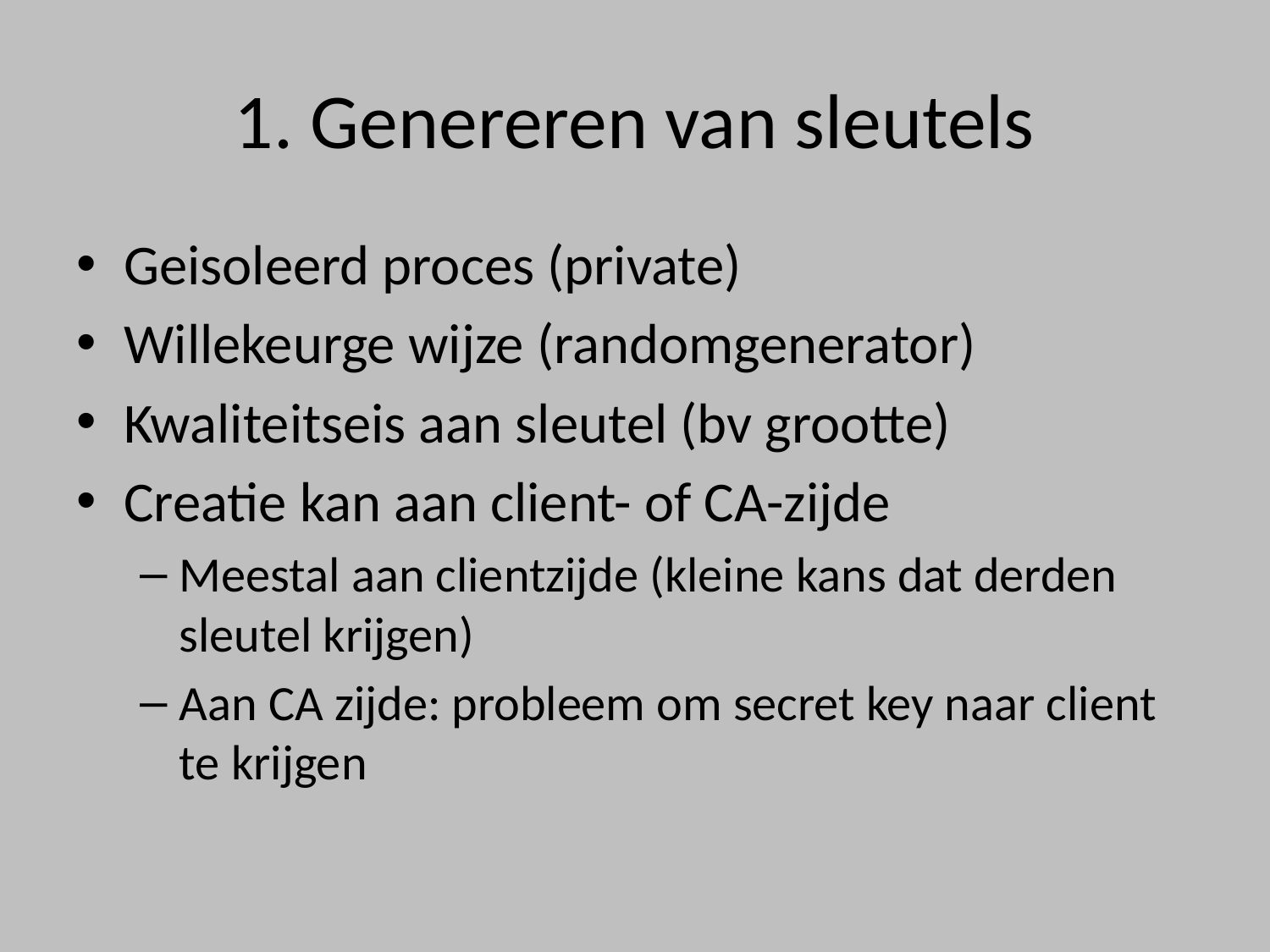

# 1. Genereren van sleutels
Geisoleerd proces (private)
Willekeurge wijze (randomgenerator)
Kwaliteitseis aan sleutel (bv grootte)
Creatie kan aan client- of CA-zijde
Meestal aan clientzijde (kleine kans dat derden sleutel krijgen)
Aan CA zijde: probleem om secret key naar client te krijgen